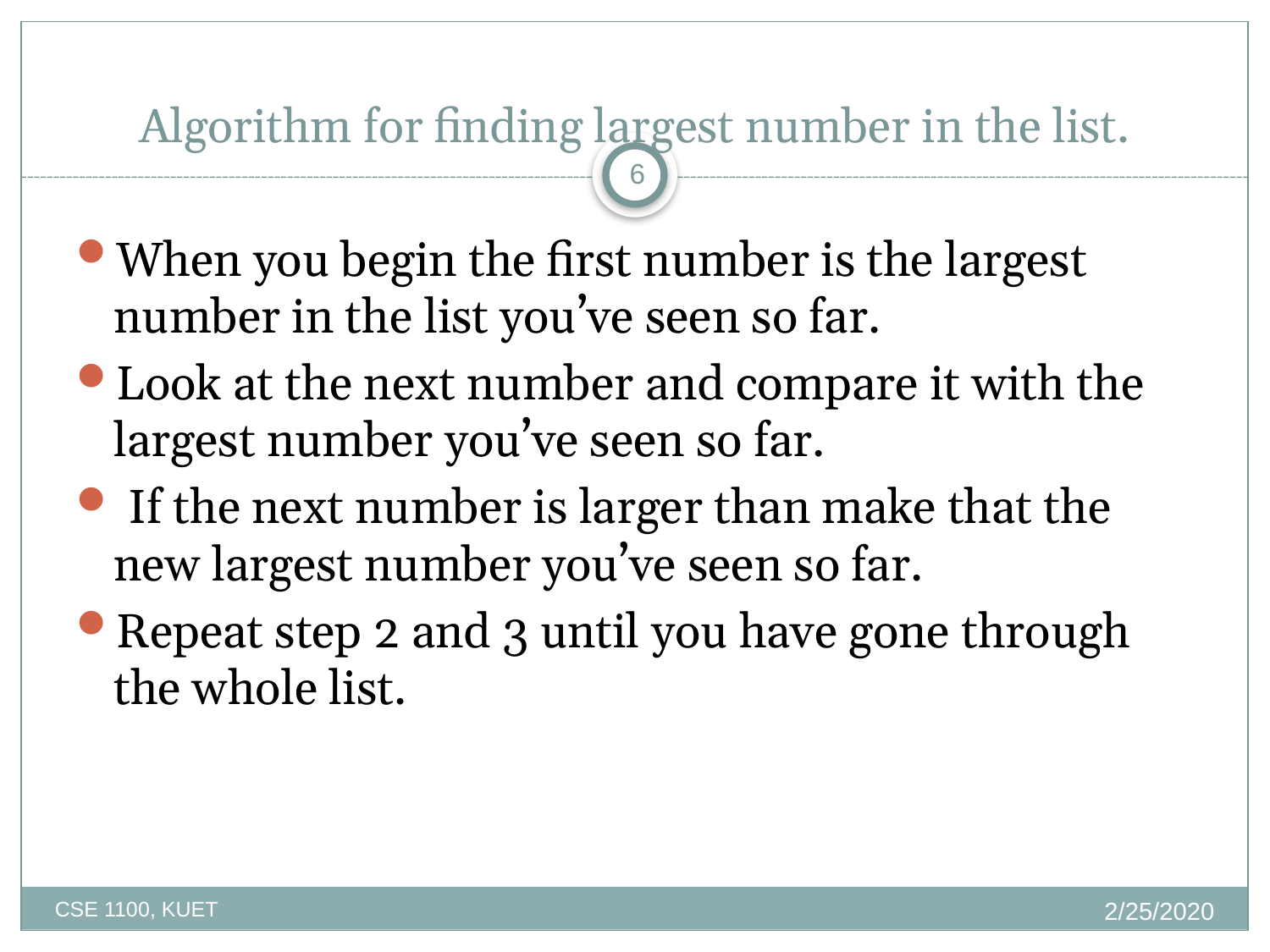

Algorithm for finding largest number in the list.
6
When you begin the first number is the largest number in the list you’ve seen so far.
Look at the next number and compare it with the largest number you’ve seen so far.
 If the next number is larger than make that the new largest number you’ve seen so far.
Repeat step 2 and 3 until you have gone through the whole list.

2/25/2020
CSE 1100, KUET